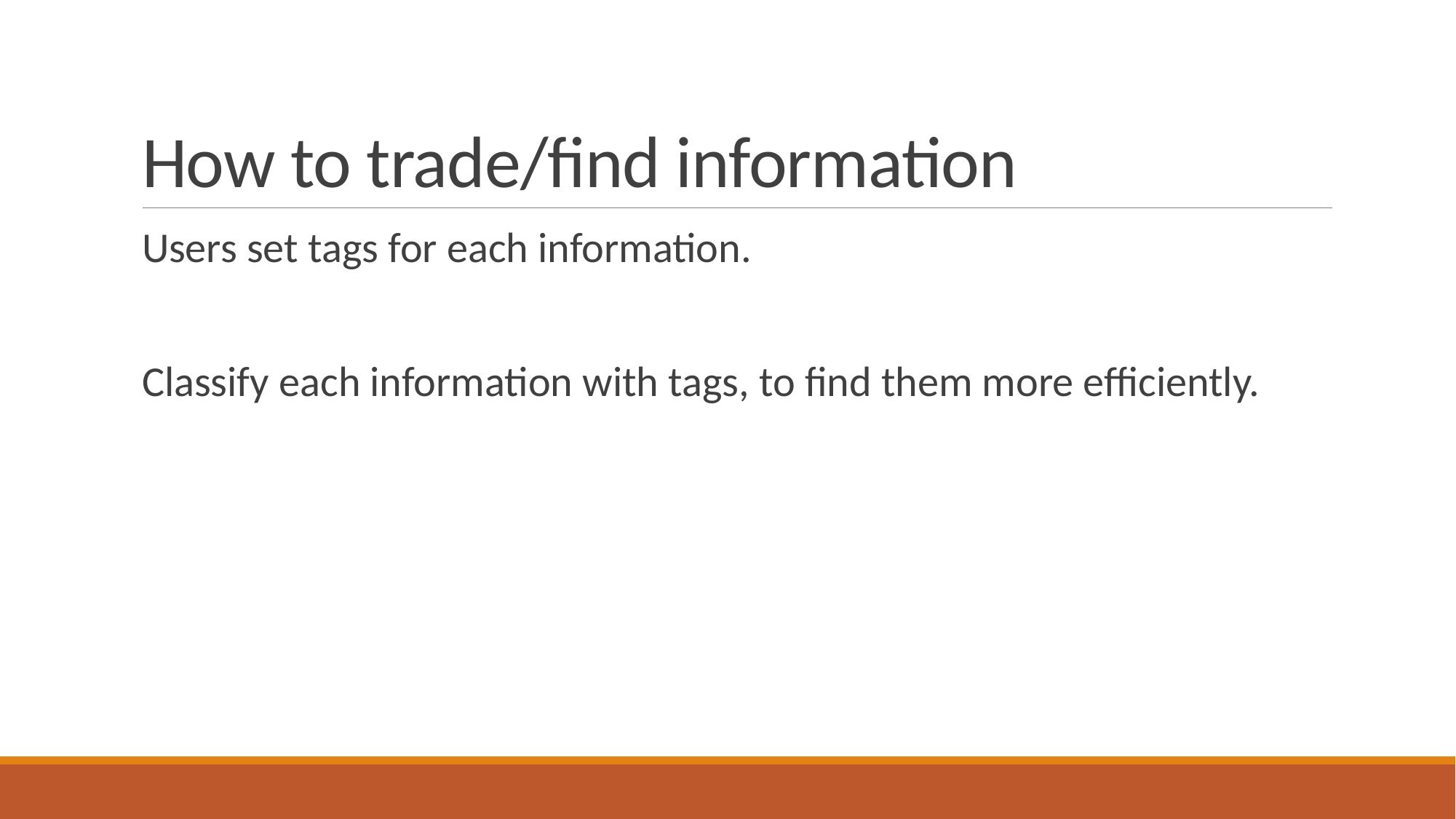

# How to trade/find information
Users set tags for each information.

Classify each information with tags, to find them more efficiently.